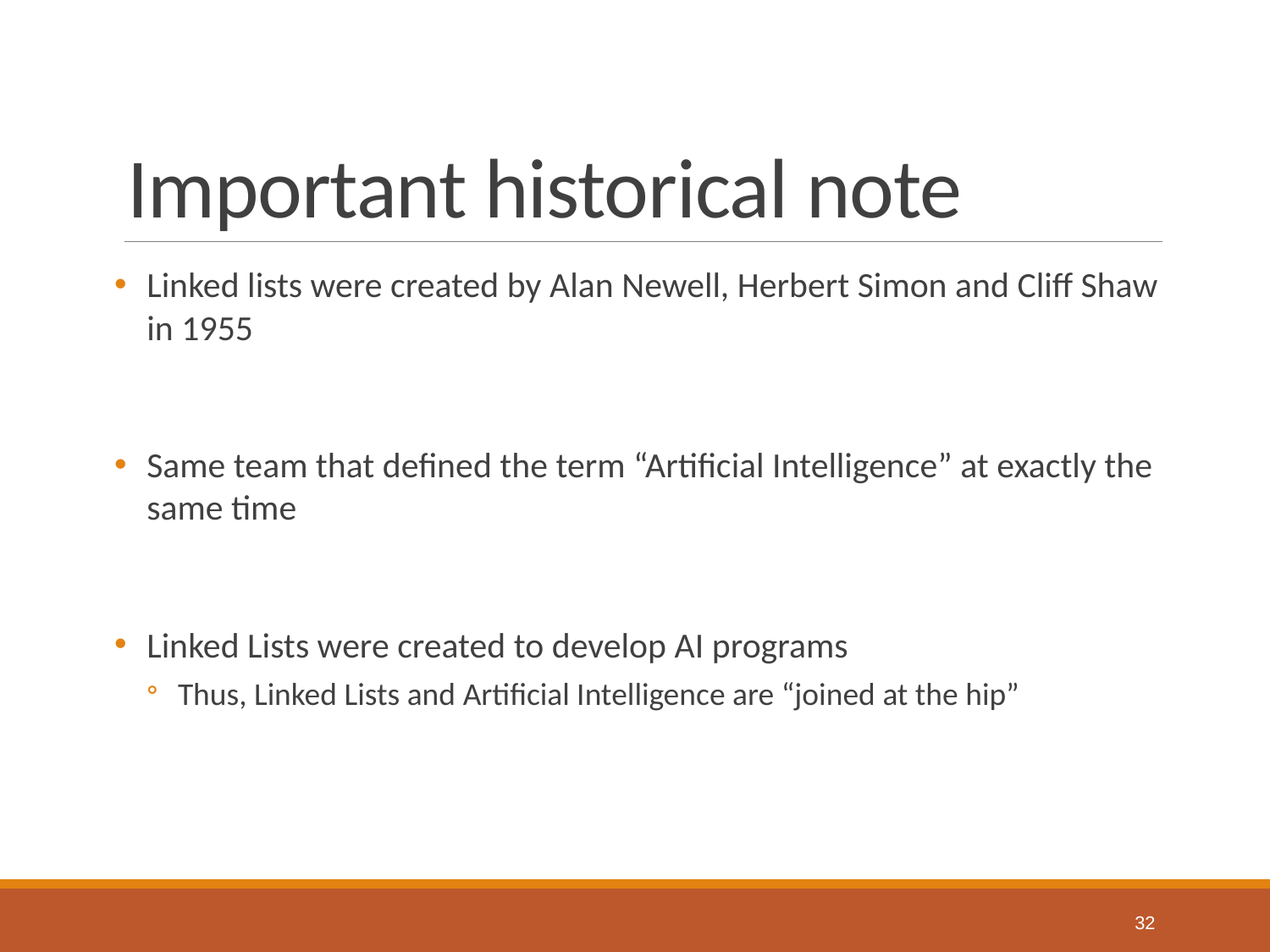

# Important historical note
Linked lists were created by Alan Newell, Herbert Simon and Cliff Shaw in 1955

Same team that defined the term “Artificial Intelligence” at exactly the same time

Linked Lists were created to develop AI programs
Thus, Linked Lists and Artificial Intelligence are “joined at the hip”
32